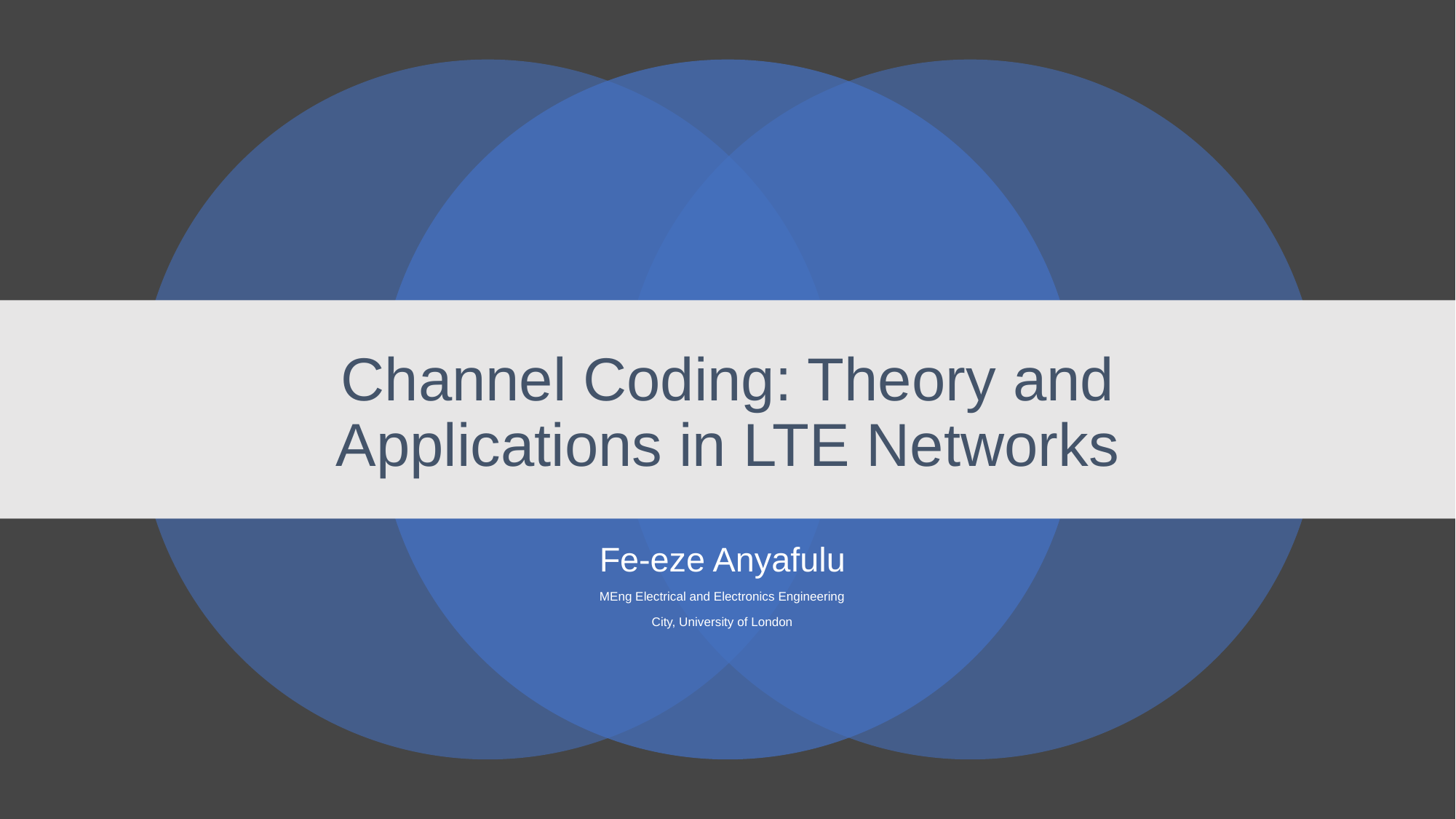

# Channel Coding: Theory and Applications in LTE Networks
Fe-eze Anyafulu
MEng Electrical and Electronics Engineering
City, University of London